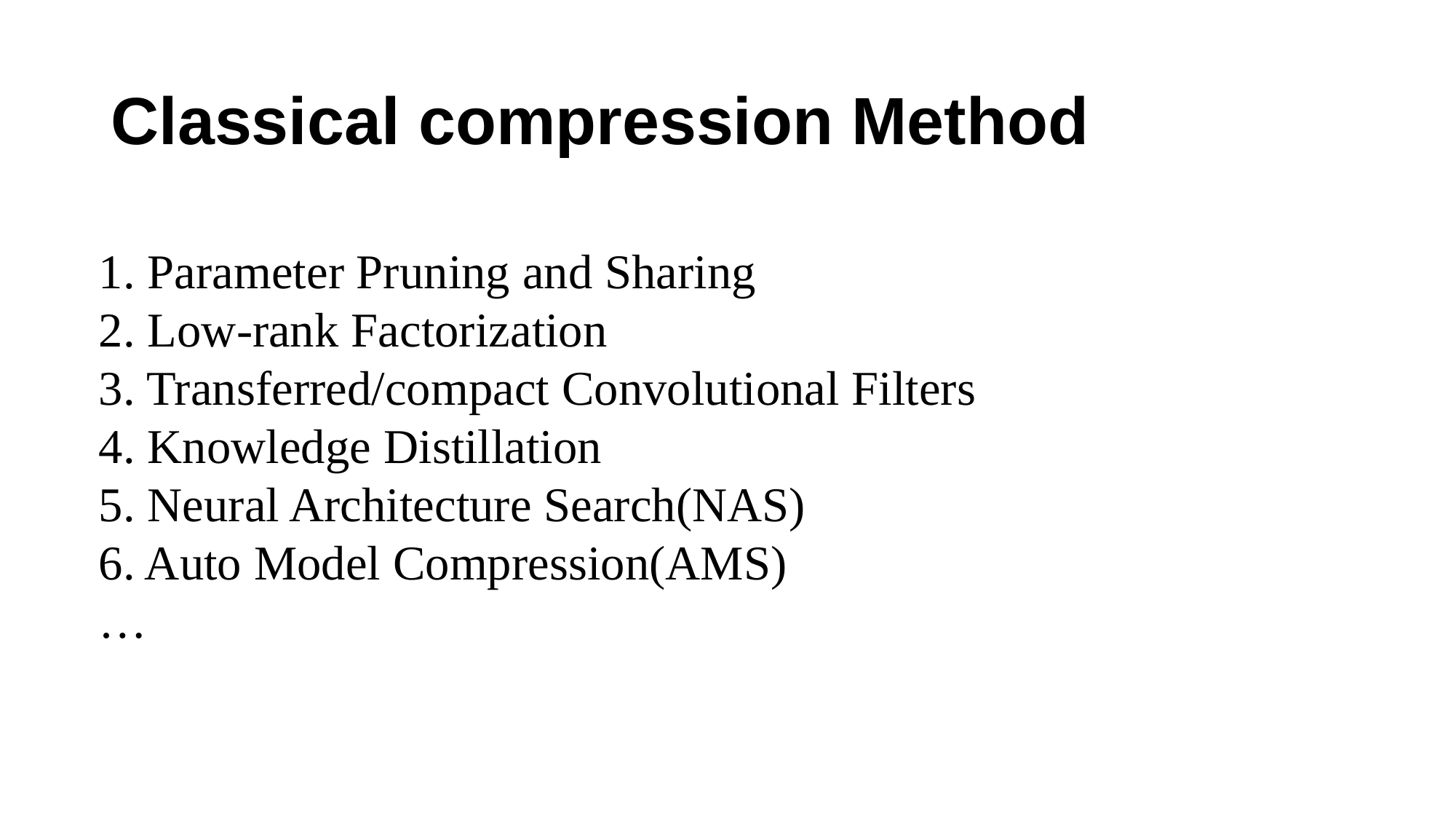

# Classical compression Method

1. Parameter Pruning and Sharing
2. Low-rank Factorization
3. Transferred/compact Convolutional Filters
4. Knowledge Distillation
5. Neural Architecture Search(NAS)
6. Auto Model Compression(AMS)
…